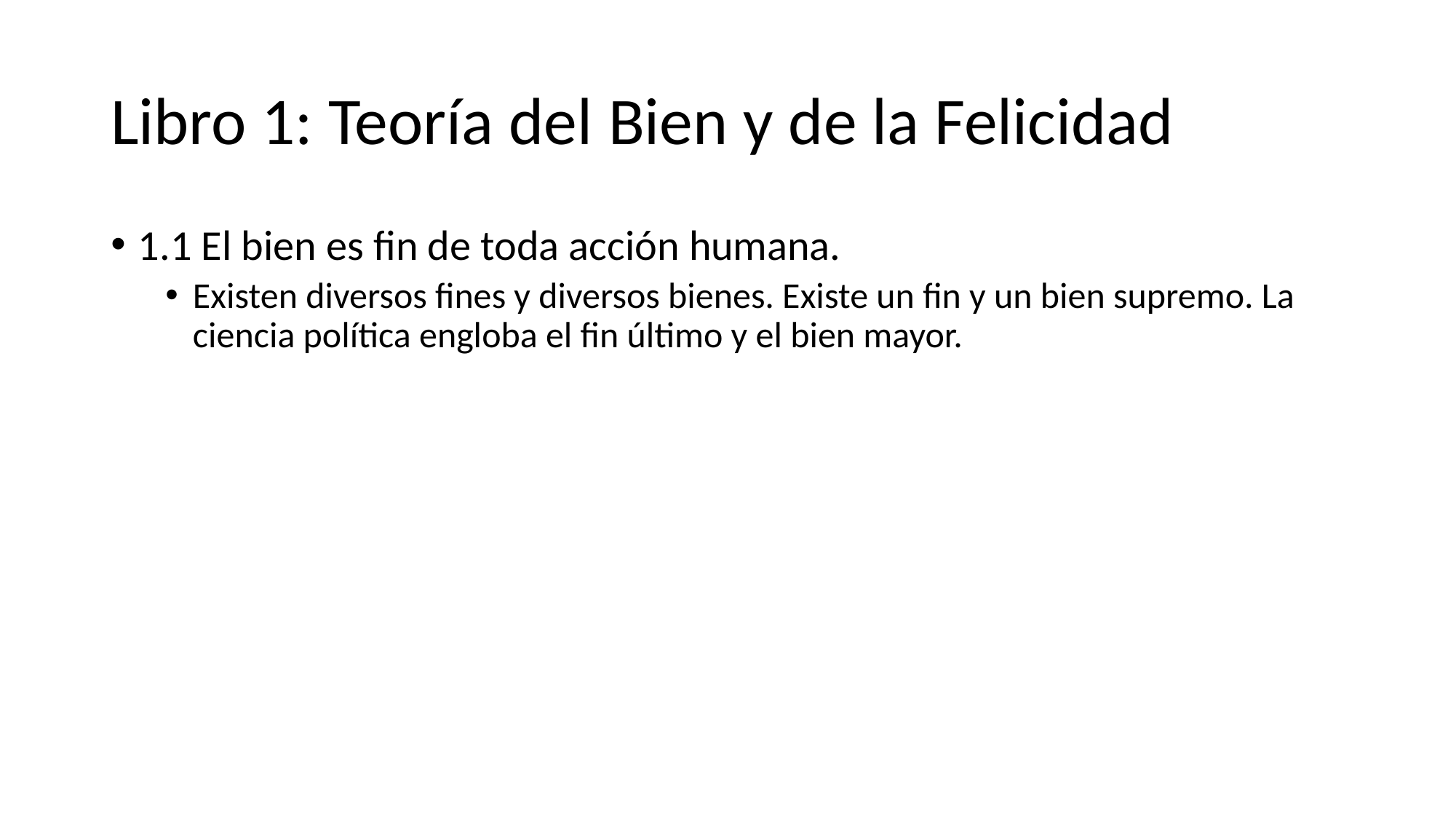

# Libro 1: Teoría del Bien y de la Felicidad
1.1 El bien es fin de toda acción humana.
Existen diversos fines y diversos bienes. Existe un fin y un bien supremo. La ciencia política engloba el fin último y el bien mayor.